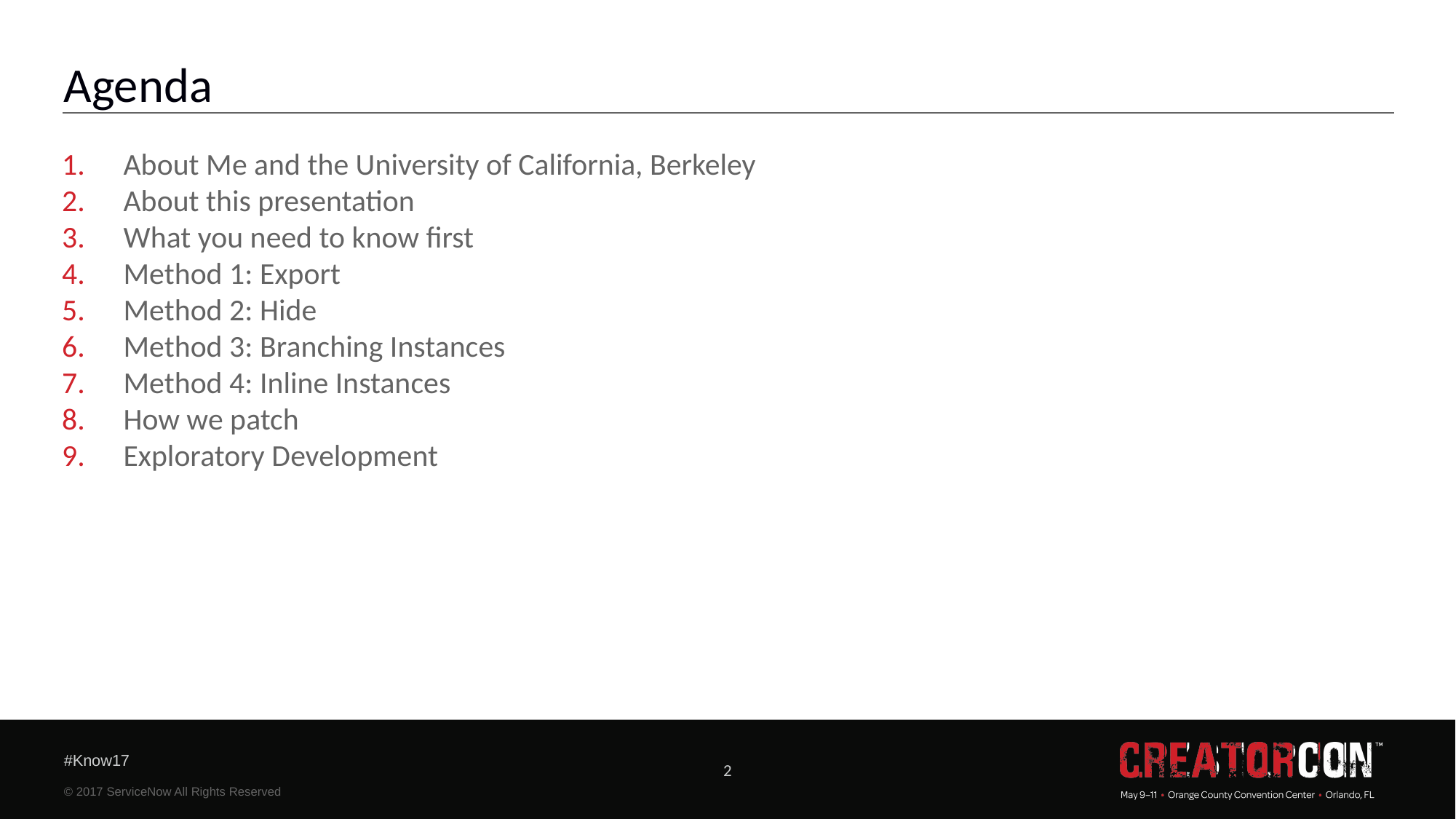

# Agenda
About Me and the University of California, Berkeley
About this presentation
What you need to know first
Method 1: Export
Method 2: Hide
Method 3: Branching Instances
Method 4: Inline Instances
How we patch
Exploratory Development